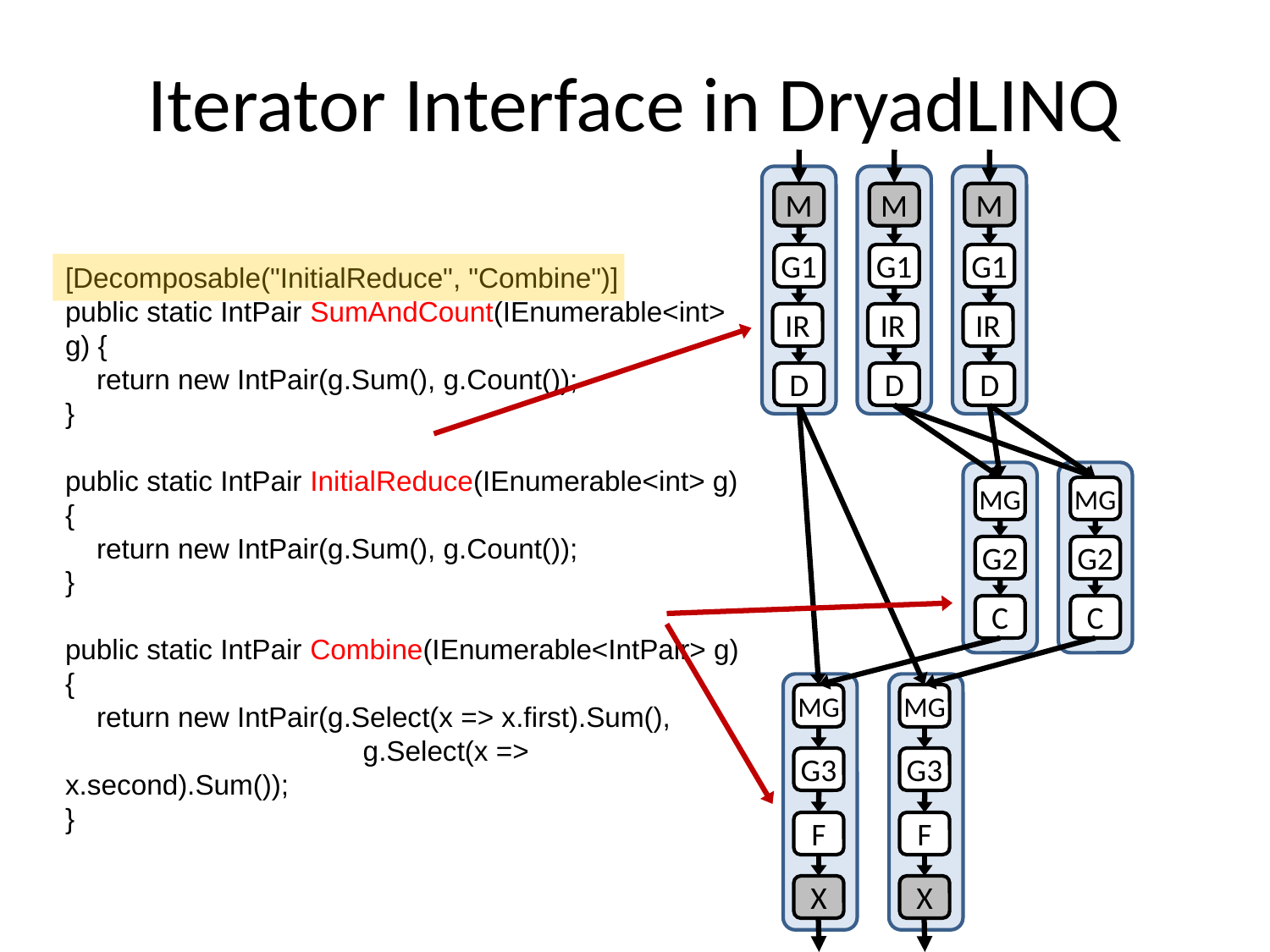

# Iterator Interface in DryadLINQ

M
M
M
G1
G1
G1
[Decomposable("InitialReduce", "Combine")]
public static IntPair SumAndCount(IEnumerable<int> g) {
    return new IntPair(g.Sum(), g.Count());
}

public static IntPair InitialReduce(IEnumerable<int> g) {
    return new IntPair(g.Sum(), g.Count());
}

public static IntPair Combine(IEnumerable<IntPair> g) {
    return new IntPair(g.Select(x => x.first).Sum(),
                                      g.Select(x => x.second).Sum());
}

IR
IR
IR
D
D
D

MG
MG
G2
G2
C
C

MG
MG
G3
G3
F
F
X
X